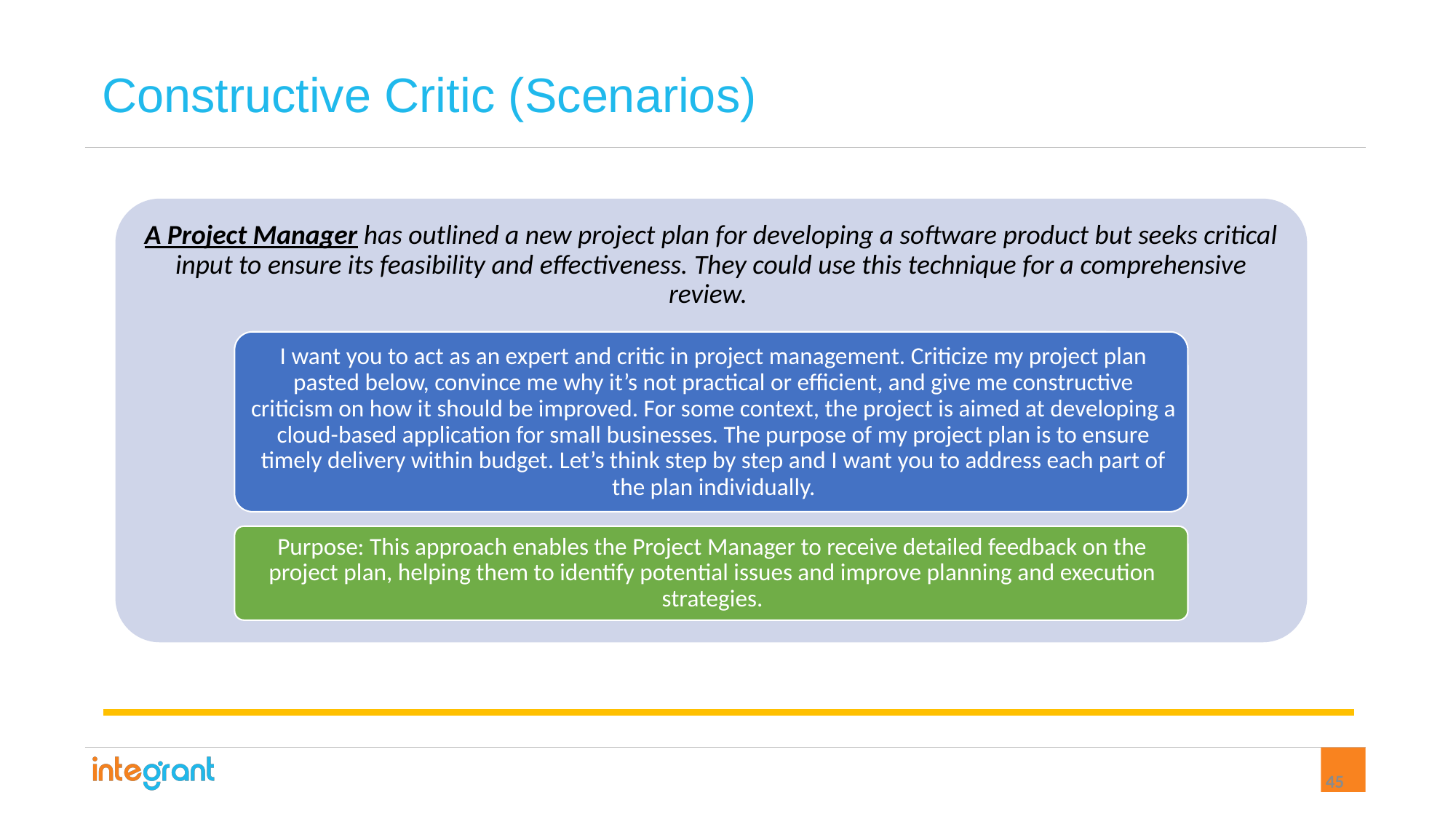

Constructive Critic (Scenarios)
A Project Manager has outlined a new project plan for developing a software product but seeks critical input to ensure its feasibility and effectiveness. They could use this technique for a comprehensive review.
I want you to act as an expert and critic in project management. Criticize my project plan pasted below, convince me why it’s not practical or efficient, and give me constructive criticism on how it should be improved. For some context, the project is aimed at developing a cloud-based application for small businesses. The purpose of my project plan is to ensure timely delivery within budget. Let’s think step by step and I want you to address each part of the plan individually.
Purpose: This approach enables the Project Manager to receive detailed feedback on the project plan, helping them to identify potential issues and improve planning and execution strategies.
45